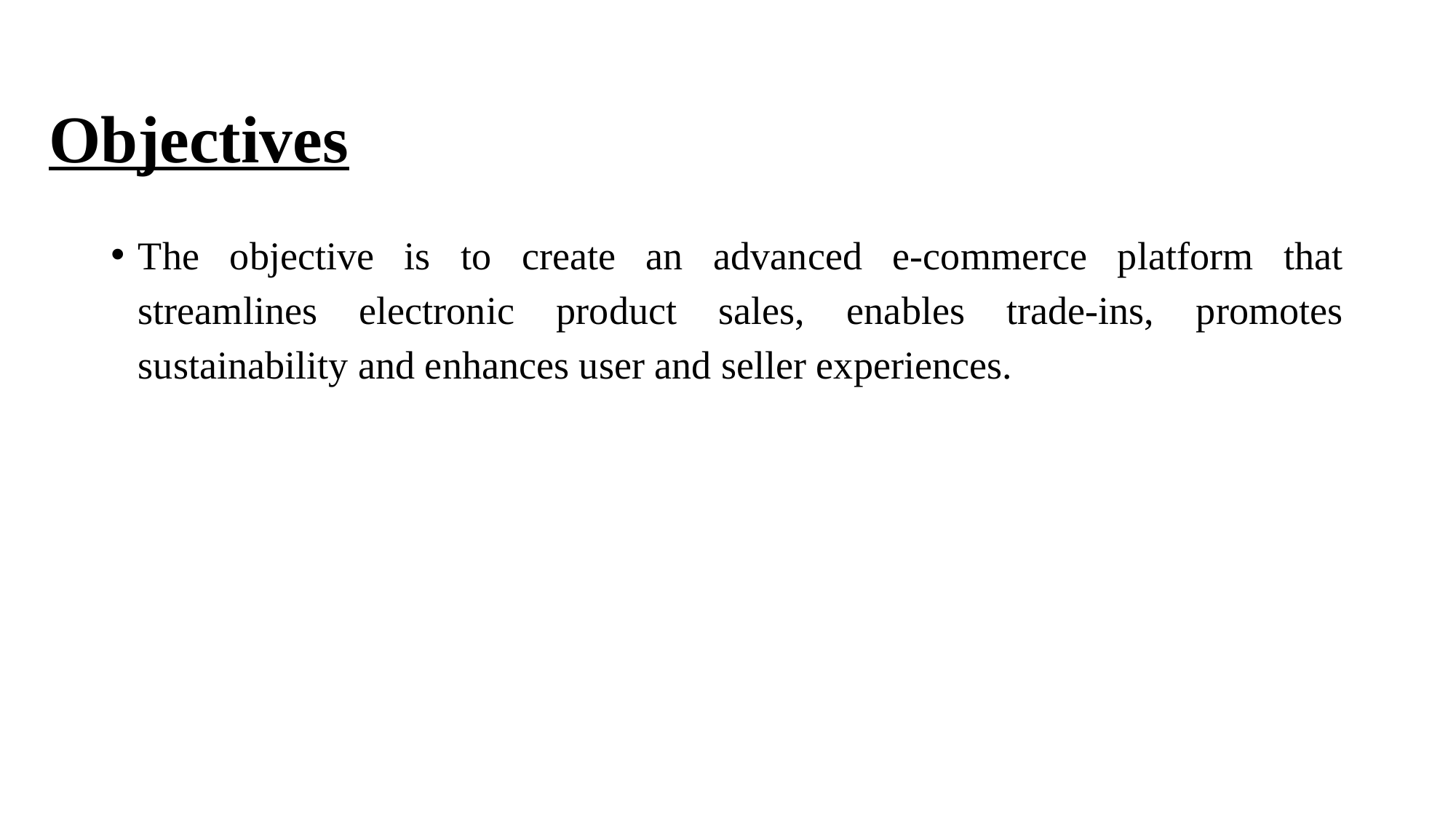

# Objectives
The objective is to create an advanced e-commerce platform that streamlines electronic product sales, enables trade-ins, promotes sustainability and enhances user and seller experiences.